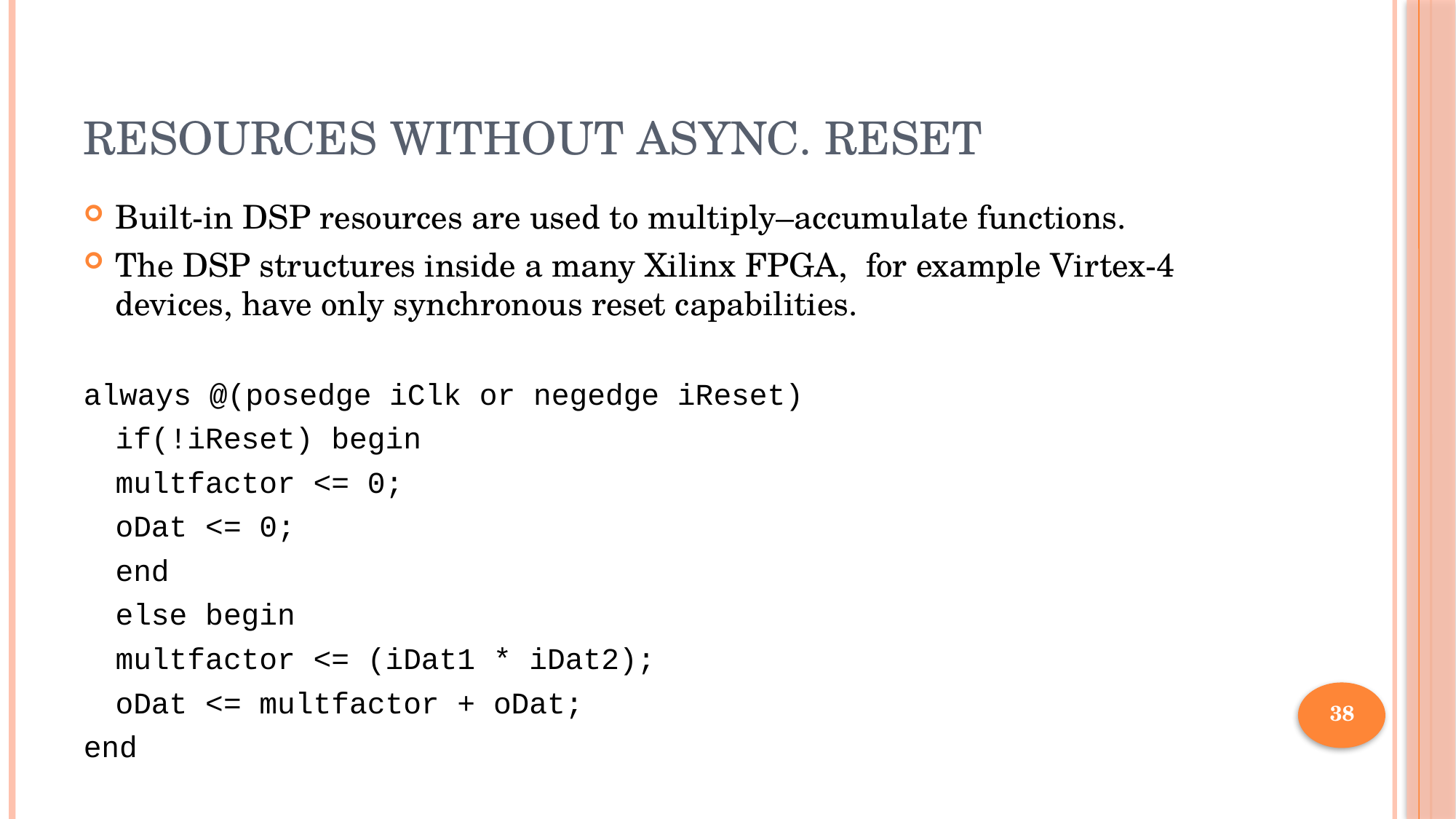

# Resources Without Async. Reset
Built-in DSP resources are used to multiply–accumulate functions.
The DSP structures inside a many Xilinx FPGA,  for example Virtex-4 devices, have only synchronous reset capabilities.

always @(posedge iClk or negedge iReset)
	if(!iReset) begin
		multfactor <= 0;
		oDat <= 0;
	end
	else begin
		multfactor <= (iDat1 * iDat2);
		oDat <= multfactor + oDat;
end
38